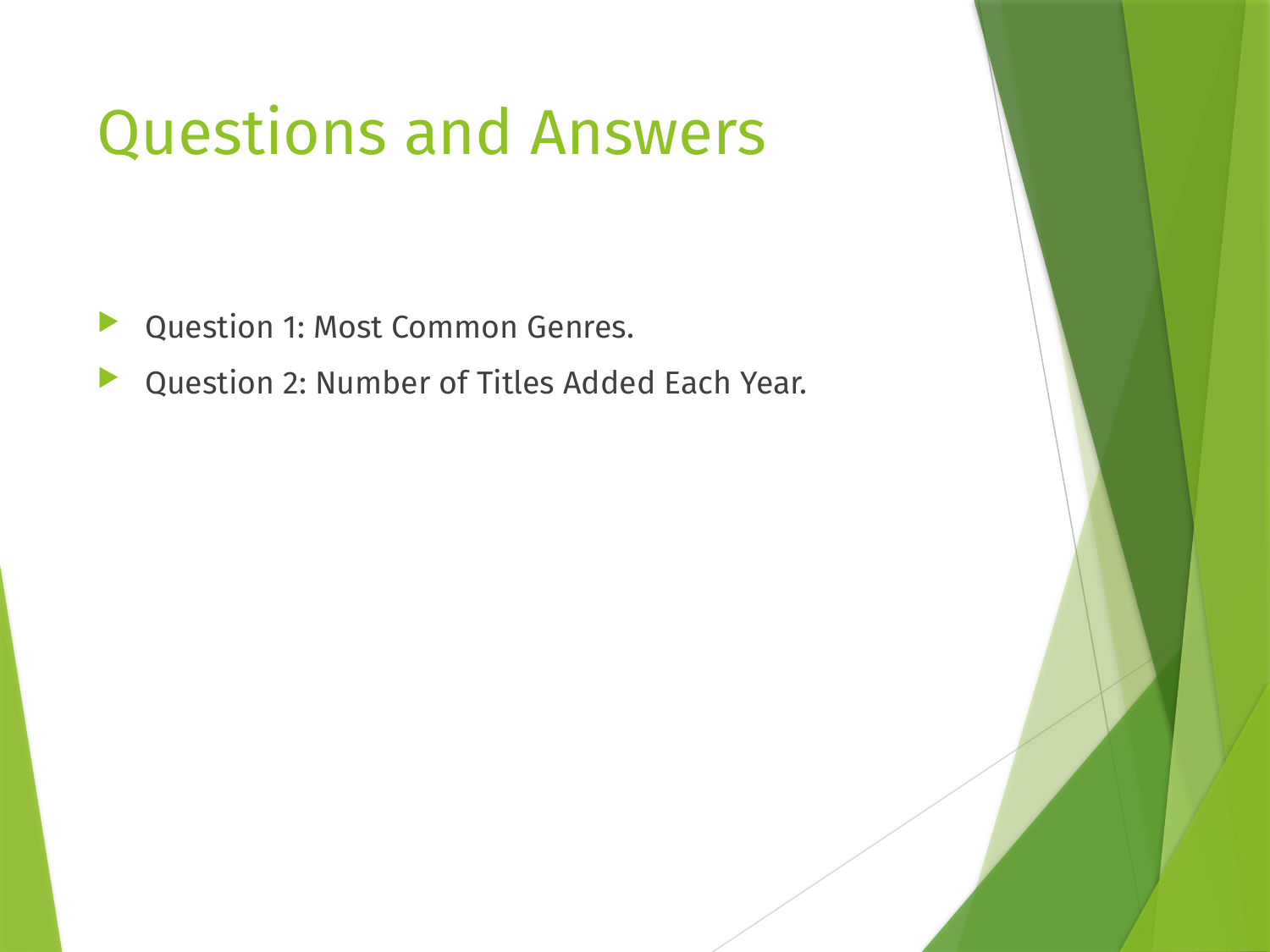

# Questions and Answers
Question 1: Most Common Genres.
Question 2: Number of Titles Added Each Year.